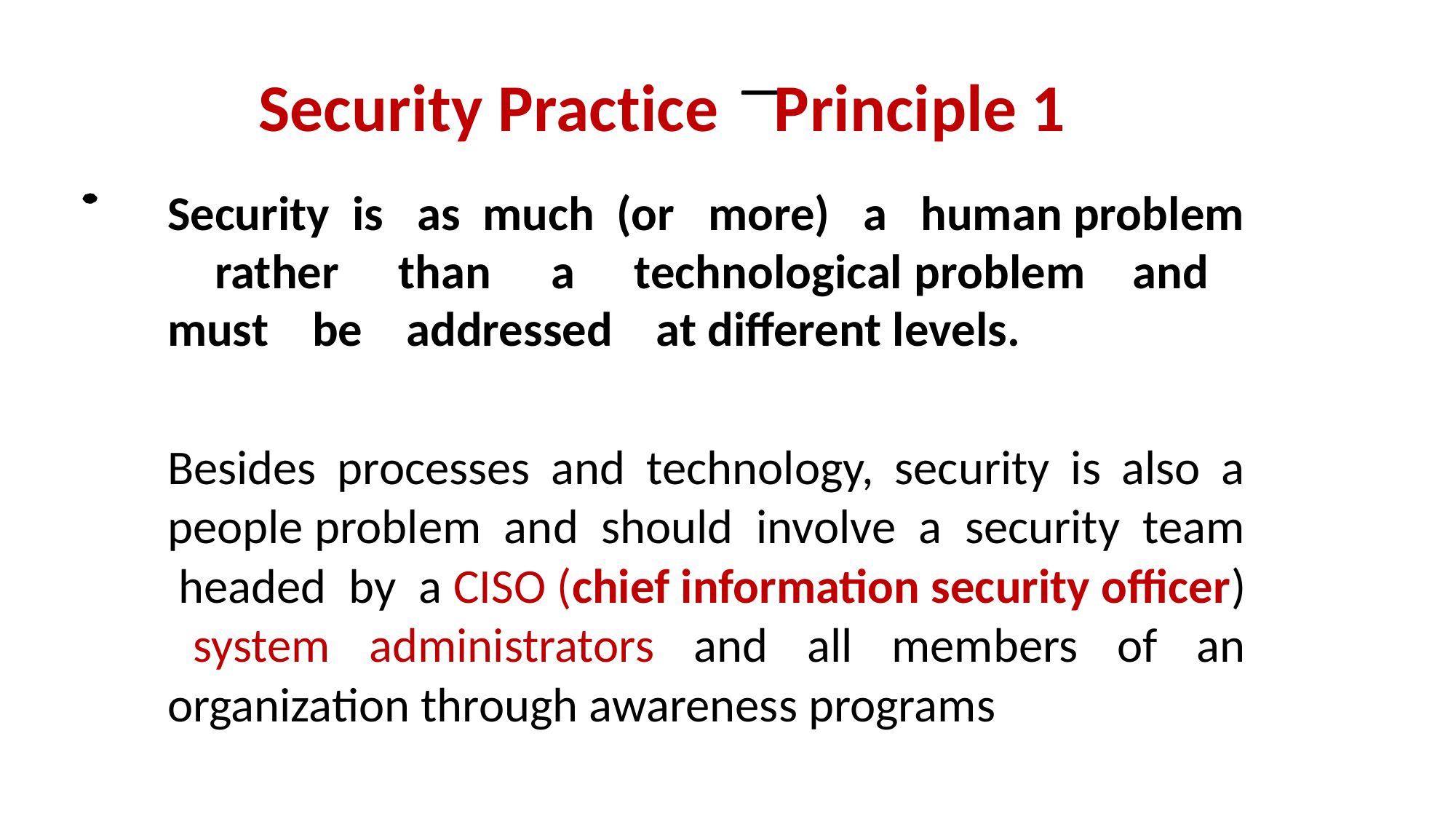

Security Practice	Principle 1

Security  is   as  much  (or   more)   a   human problem     rather     than     a     technological problem    and    must    be    addressed    at different levels.

Besides processes and technology, security is also a people problem  and  should  involve  a  security  team  headed  by  a CISO (chief information security officer)   system   administrators   and   all   members   of   an organization through awareness programs